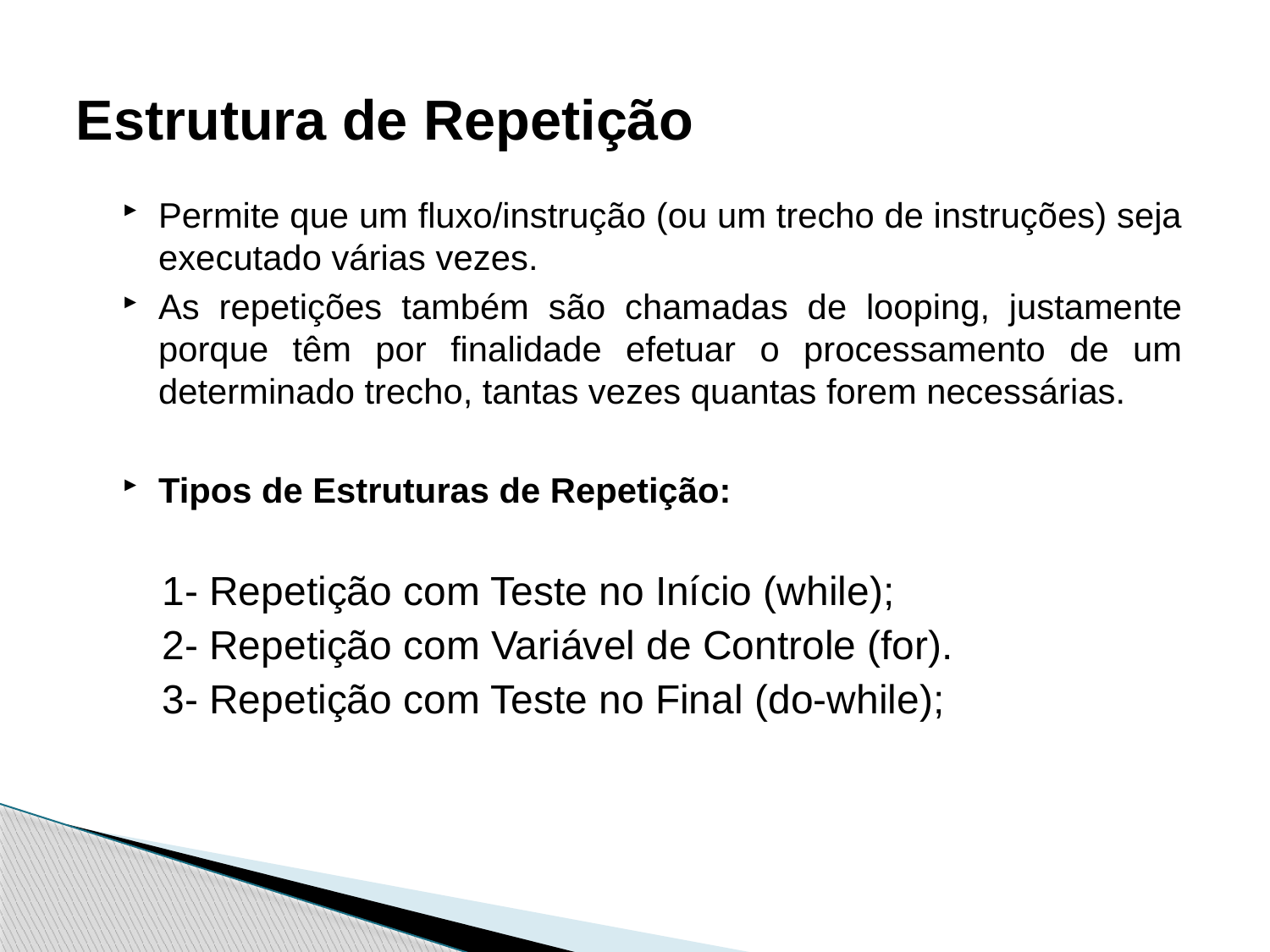

# Estrutura de Repetição
Permite que um fluxo/instrução (ou um trecho de instruções) seja executado várias vezes.
As repetições também são chamadas de looping, justamente porque têm por finalidade efetuar o processamento de um determinado trecho, tantas vezes quantas forem necessárias.

Tipos de Estruturas de Repetição:

1- Repetição com Teste no Início (while);
2- Repetição com Variável de Controle (for).
3- Repetição com Teste no Final (do-while);